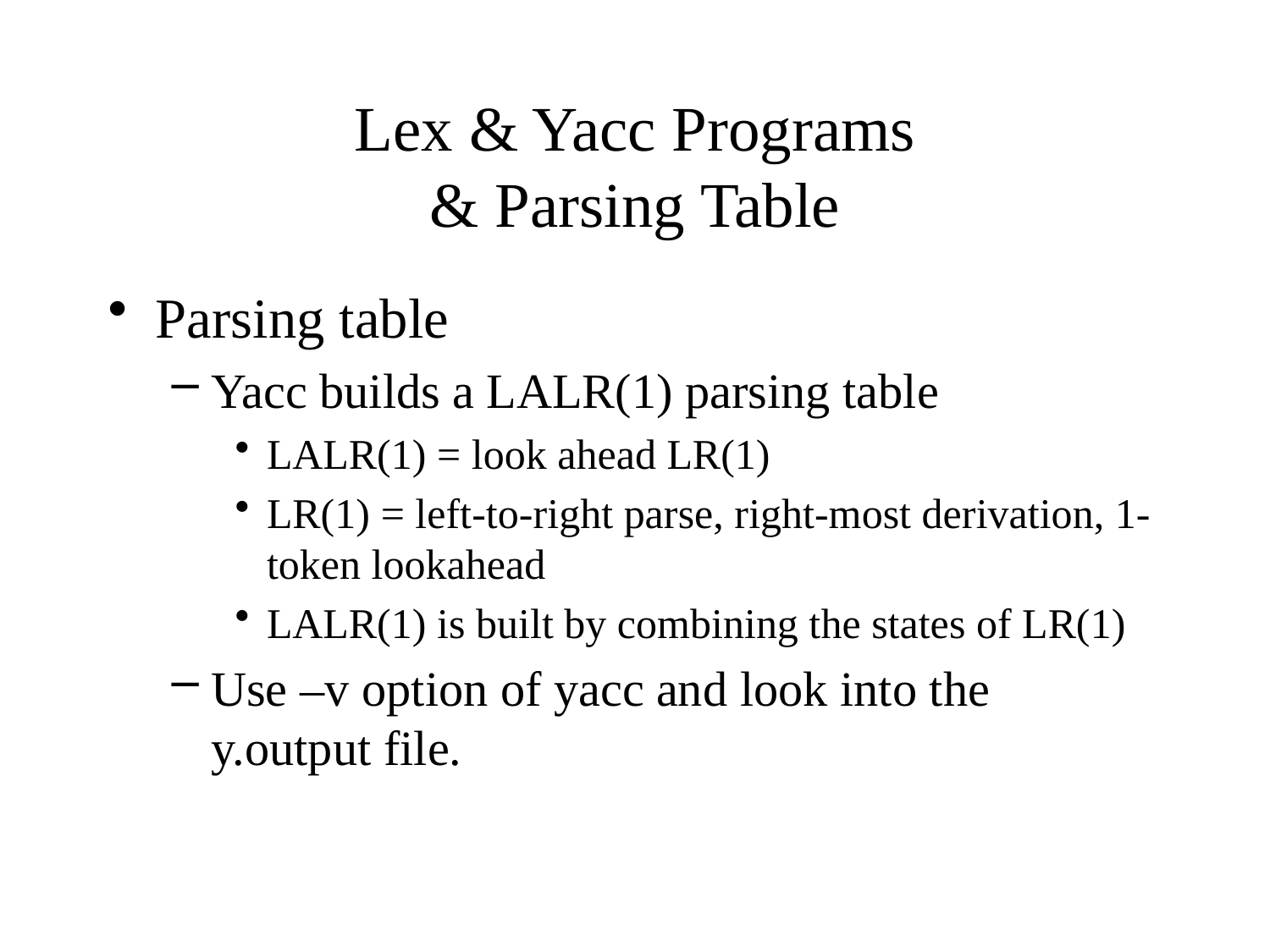

# Lex & Yacc Programs & Parsing Table
Parsing table
Yacc builds a LALR(1) parsing table
LALR(1) = look ahead LR(1)
LR(1) = left-to-right parse, right-most derivation, 1-token lookahead
LALR(1) is built by combining the states of LR(1)
Use –v option of yacc and look into the y.output file.